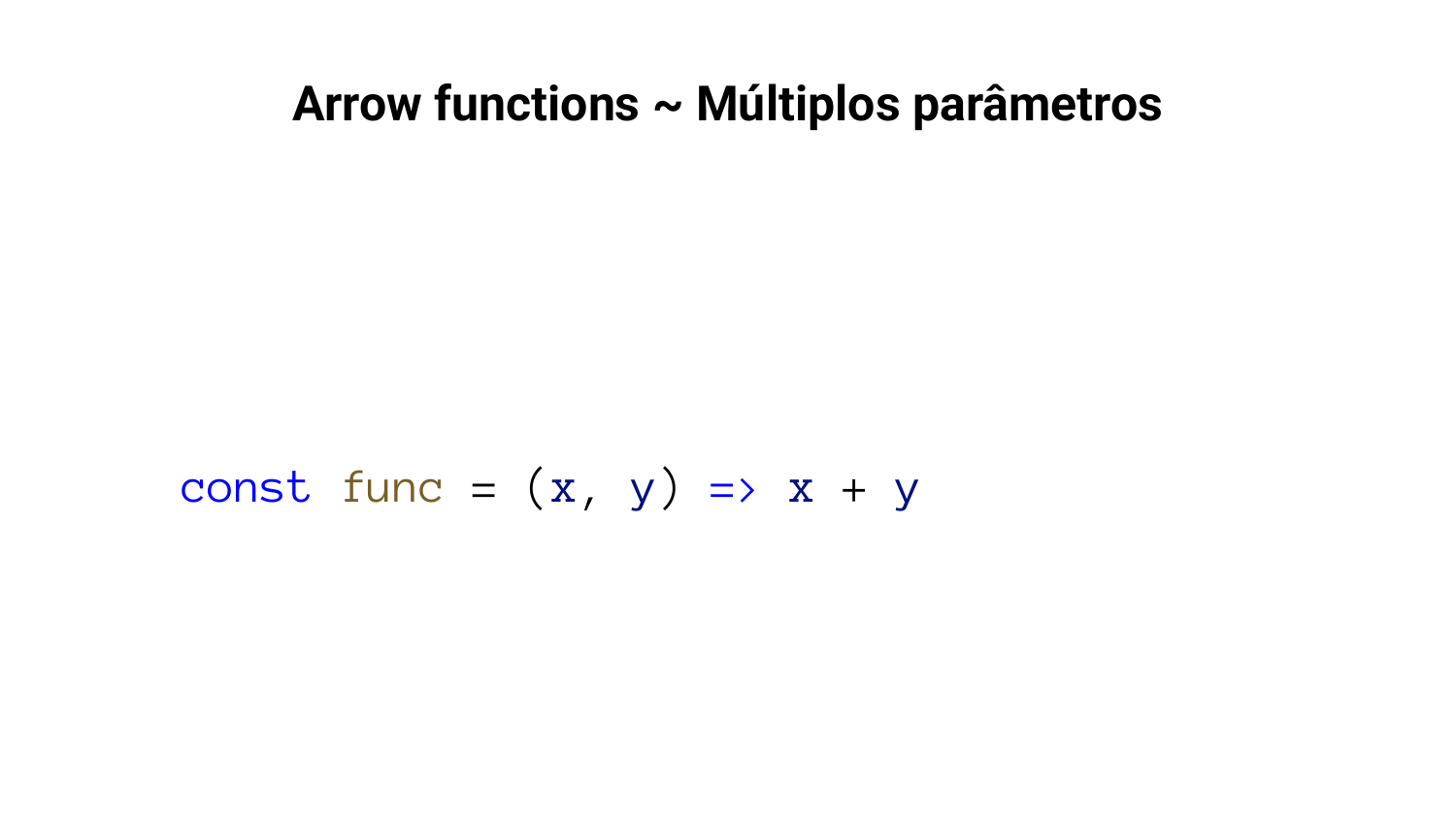

Arrow functions ~ Múltiplos parâmetros
const func = (x, y) => x + y